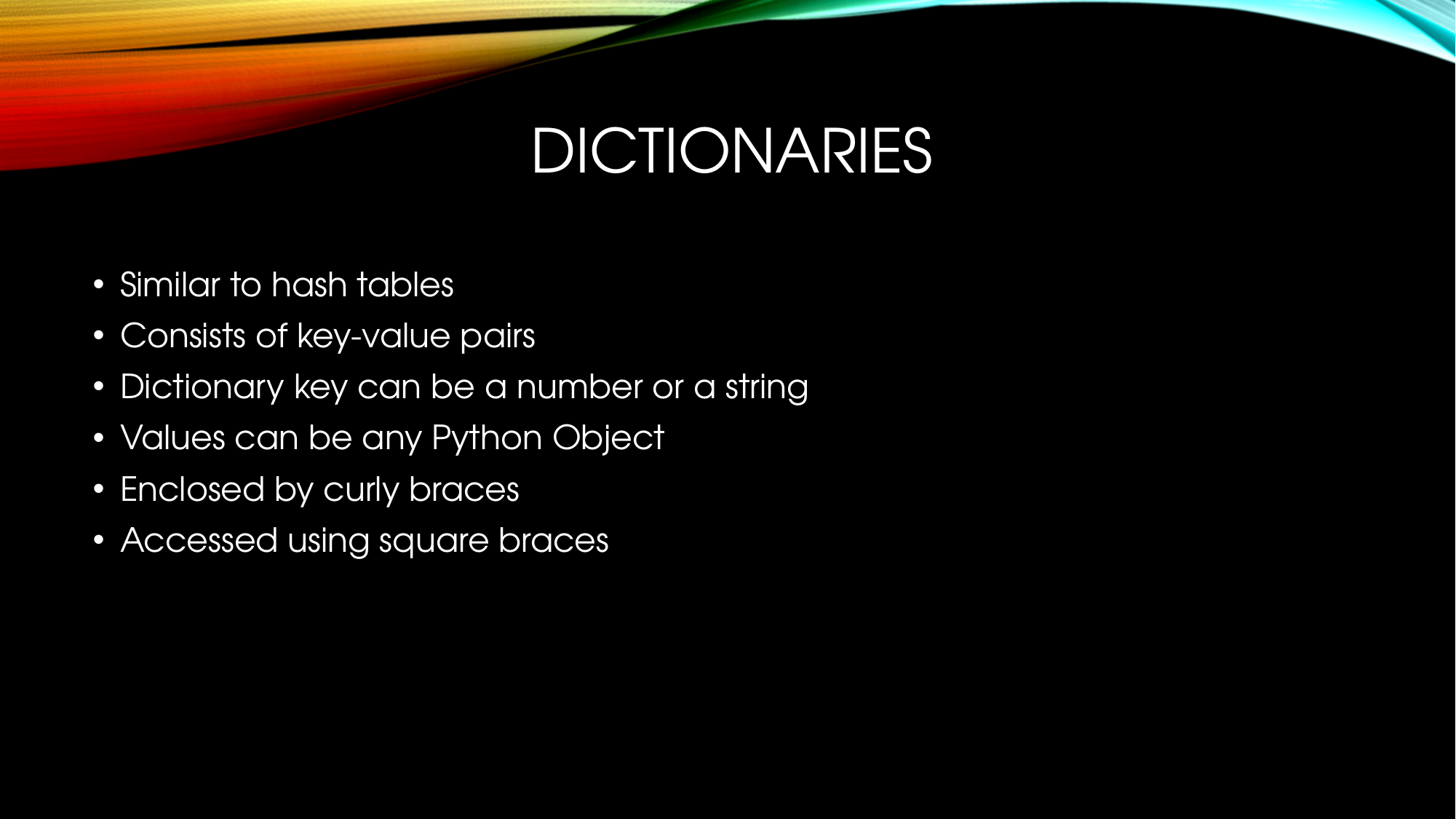

# DICTIONARIES
Similar to hash tables
Consists of key-value pairs
Dictionary key can be a number or a string
Values can be any Python Object
Enclosed by curly braces
Accessed using square braces